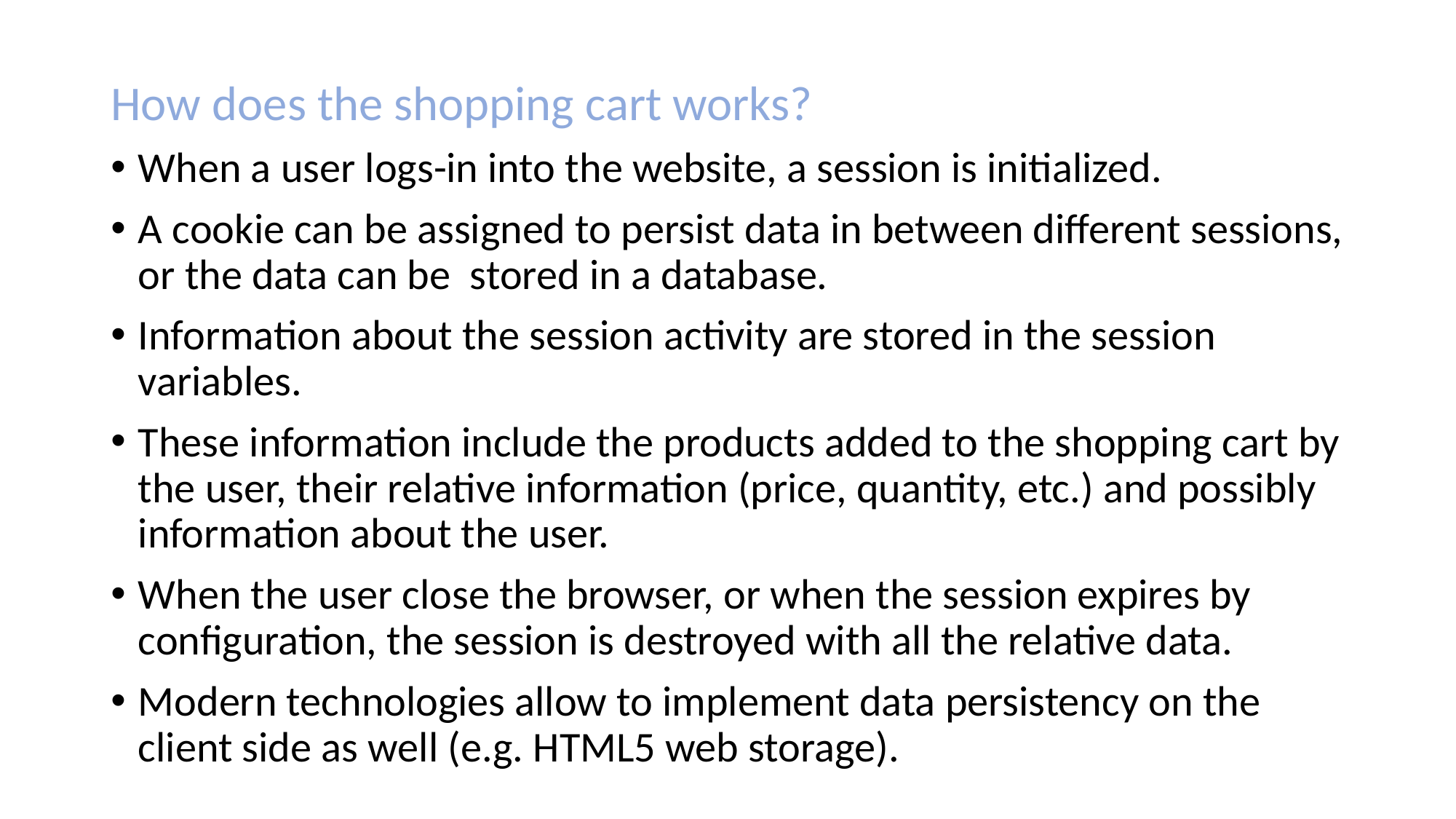

How does the shopping cart works?
When a user logs-in into the website, a session is initialized.
A cookie can be assigned to persist data in between different sessions, or the data can be  stored in a database.
Information about the session activity are stored in the session variables.
These information include the products added to the shopping cart by the user, their relative information (price, quantity, etc.) and possibly information about the user.
When the user close the browser, or when the session expires by configuration, the session is destroyed with all the relative data.
Modern technologies allow to implement data persistency on the client side as well (e.g. HTML5 web storage).